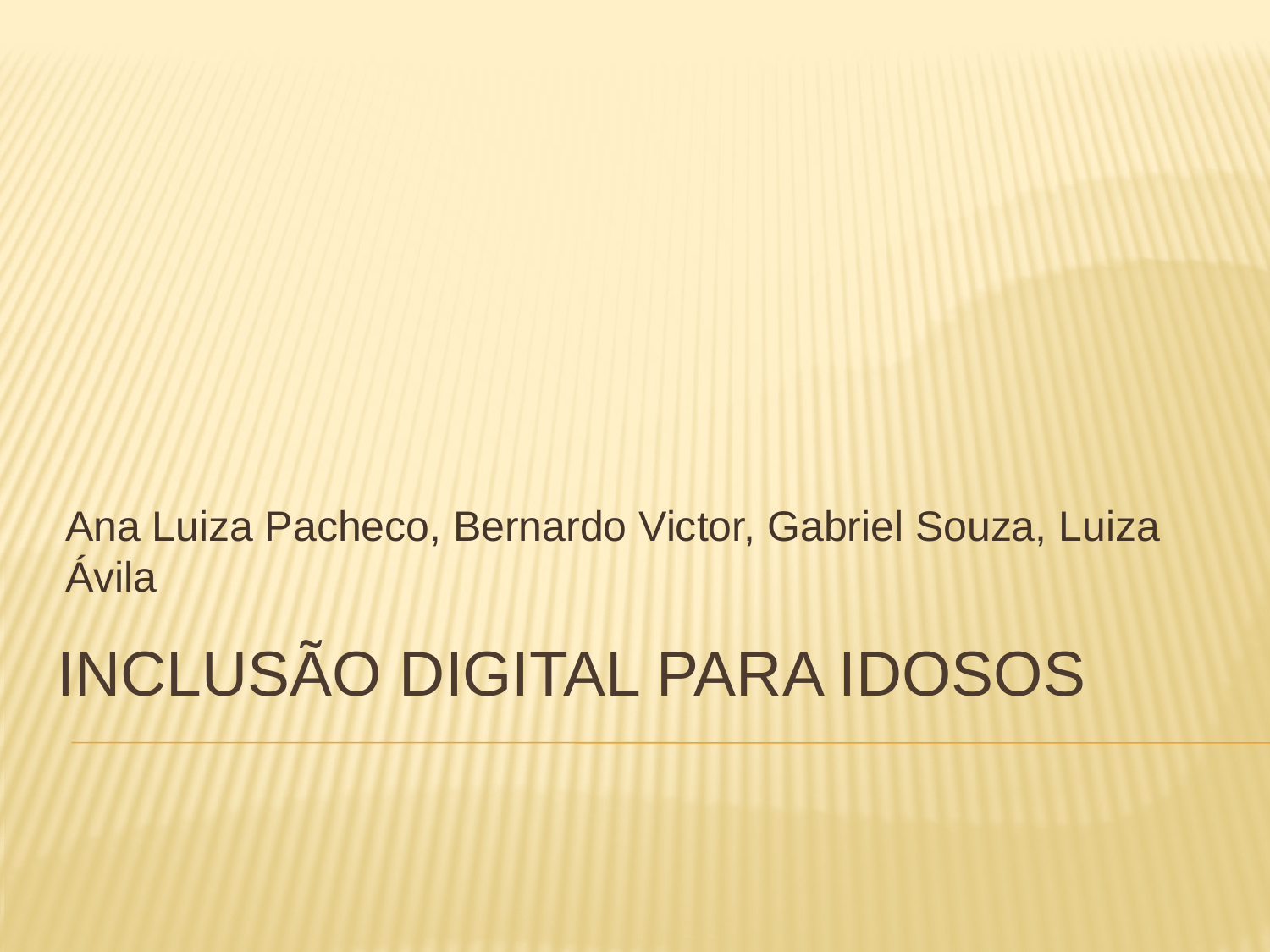

Ana Luiza Pacheco, Bernardo Victor, Gabriel Souza, Luiza Ávila

# Inclusão Digital para Idosos